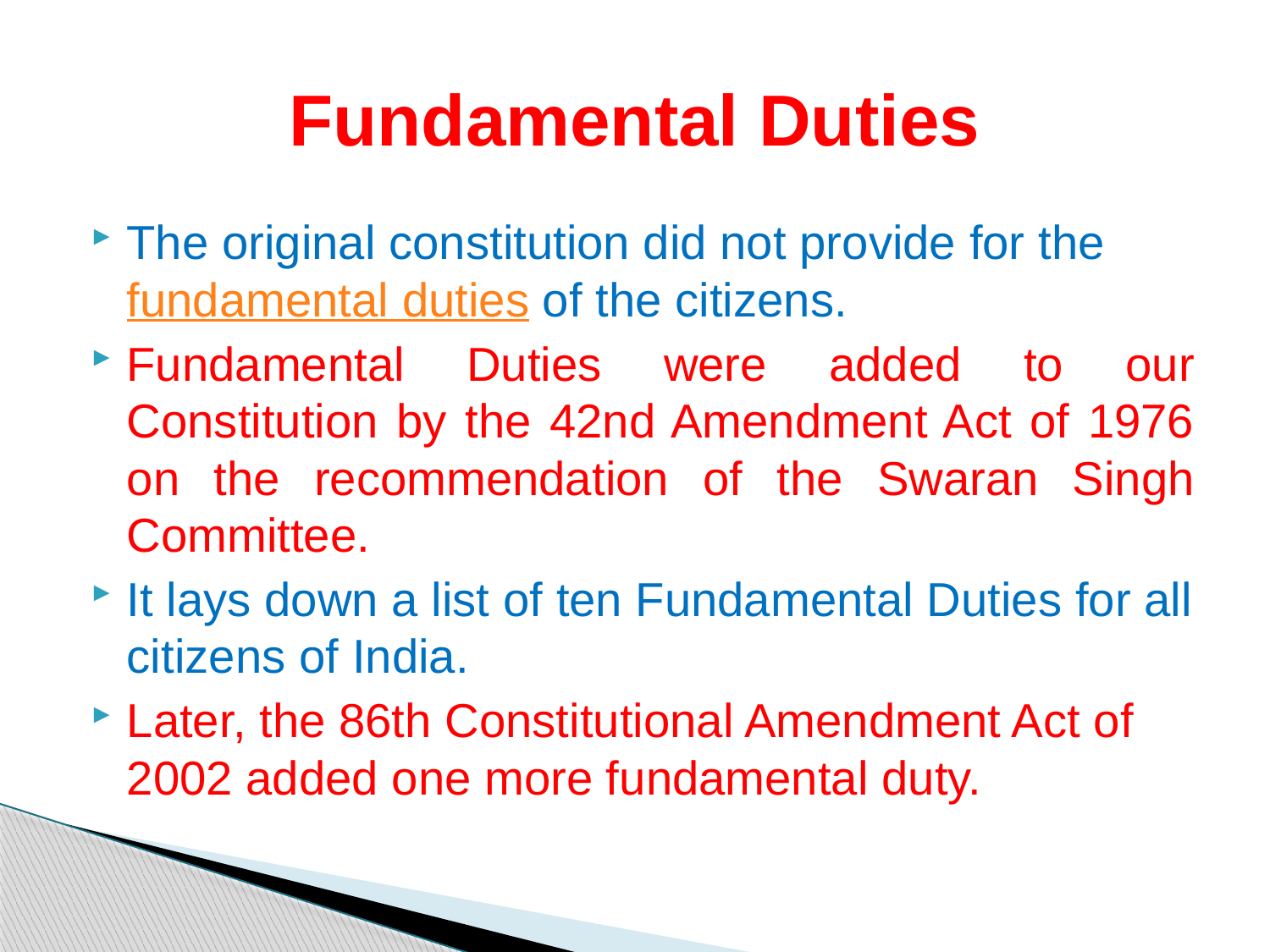

# Fundamental Duties
The original constitution did not provide for the fundamental duties of the citizens.
Fundamental Duties were added to our Constitution by the 42nd Amendment Act of 1976 on the recommendation of the Swaran Singh Committee.
It lays down a list of ten Fundamental Duties for all citizens of India.
Later, the 86th Constitutional Amendment Act of 2002 added one more fundamental duty.